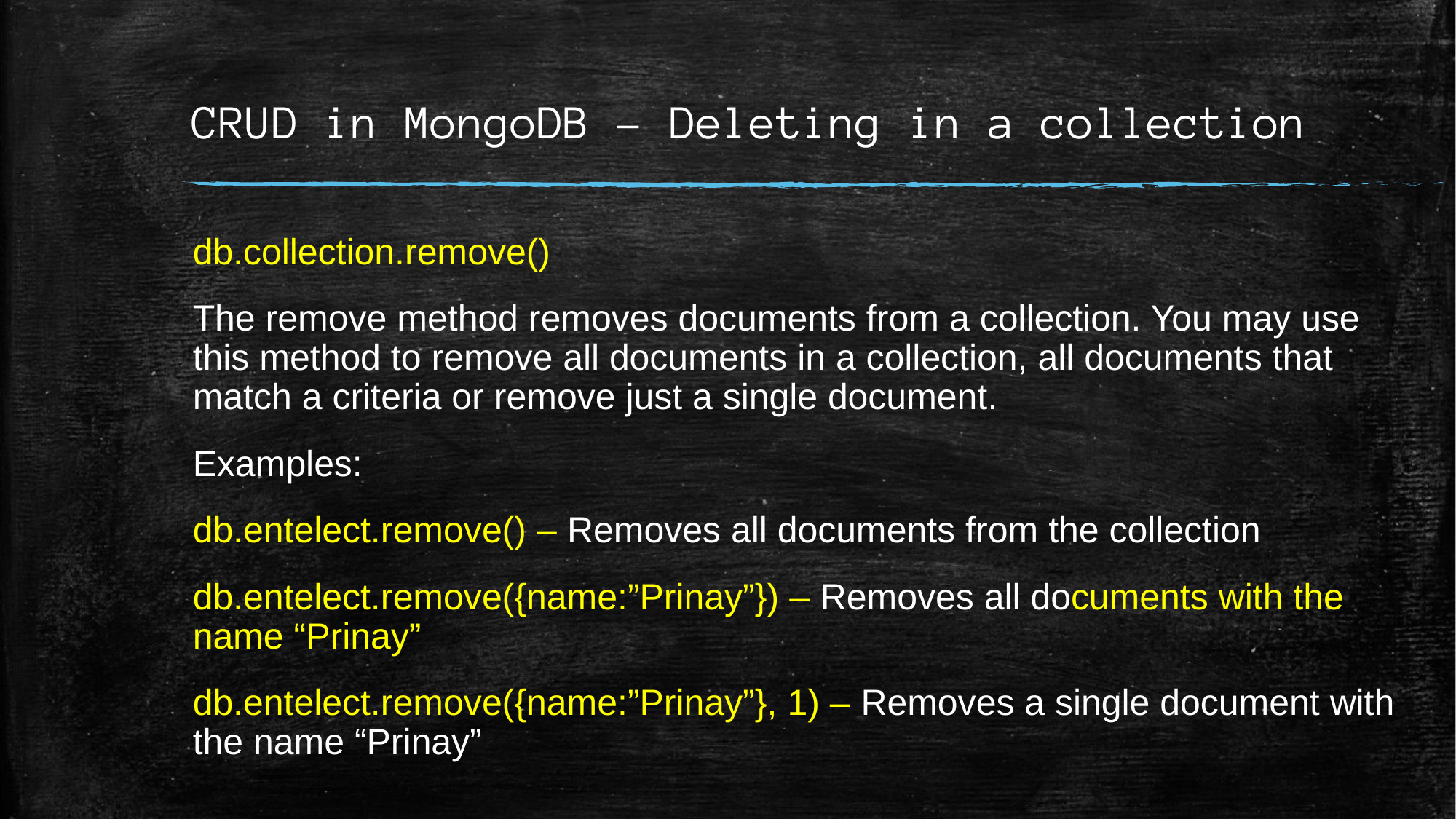

# CRUD in MongoDB – Deleting in a collection
db.collection.remove()
The remove method removes documents from a collection. You may use this method to remove all documents in a collection, all documents that match a criteria or remove just a single document.
Examples:
db.entelect.remove() – Removes all documents from the collection
db.entelect.remove({name:”Prinay”}) – Removes all documents with the name “Prinay”
db.entelect.remove({name:”Prinay”}, 1) – Removes a single document with the name “Prinay”